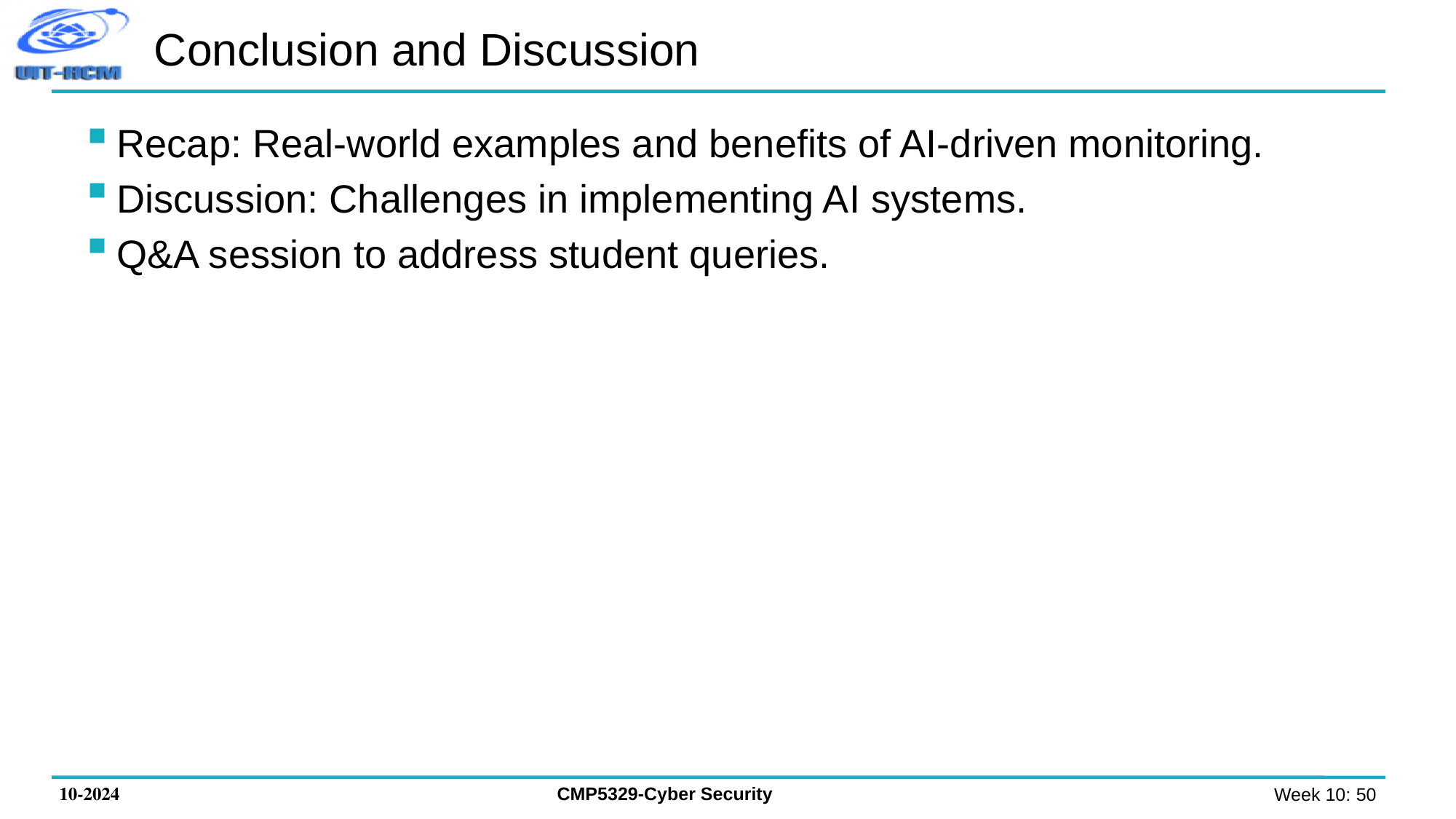

# Conclusion and Discussion
Recap: Real-world examples and benefits of AI-driven monitoring.
Discussion: Challenges in implementing AI systems.
Q&A session to address student queries.